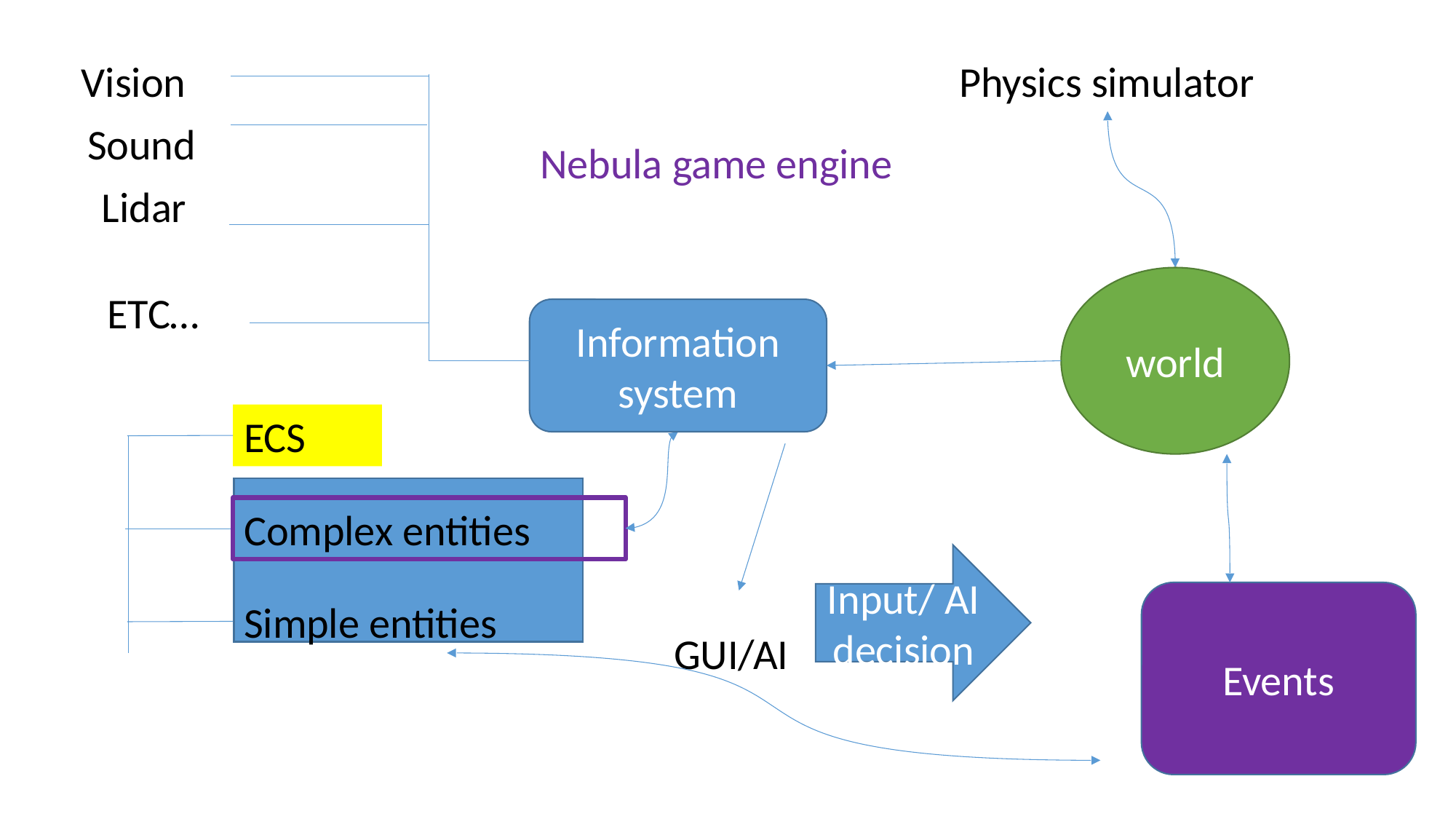

Vision
Physics simulator
Sound
Nebula game engine
Lidar
world
ETC…
Information system
ECS

Complex entities
Input/ AI decision
Events
Simple entities
GUI/AI